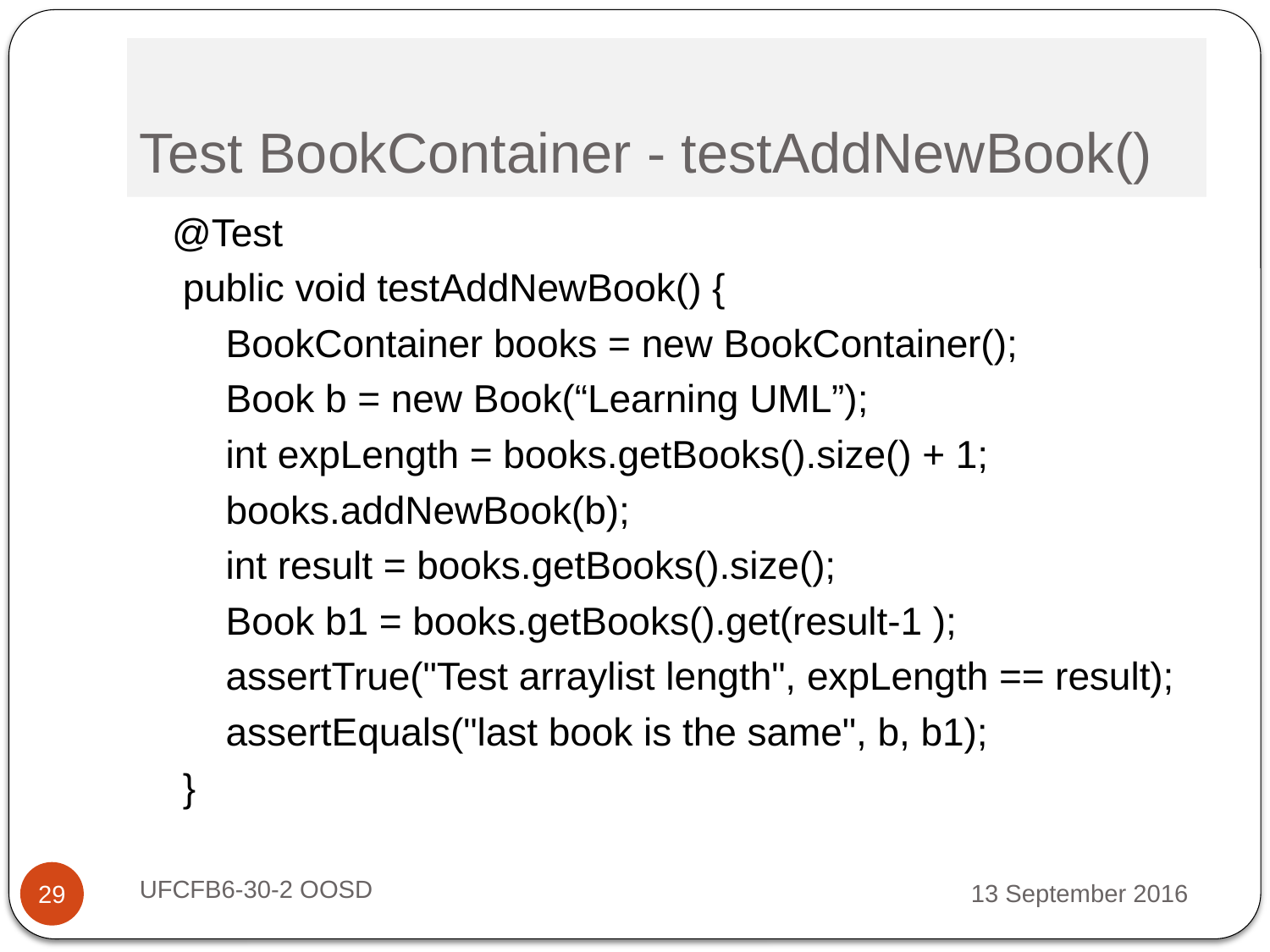

# Test BookContainer - testAddNewBook()
   @Test
    public void testAddNewBook() {
        BookContainer books = new BookContainer();
        Book b = new Book(“Learning UML”);
        int expLength = books.getBooks().size() + 1;
        books.addNewBook(b);
        int result = books.getBooks().size();
        Book b1 = books.getBooks().get(result-1 );
        assertTrue("Test arraylist length", expLength == result);
        assertEquals("last book is the same", b, b1);
    }
UFCFB6-30-2 OOSD
13 September 2016
29